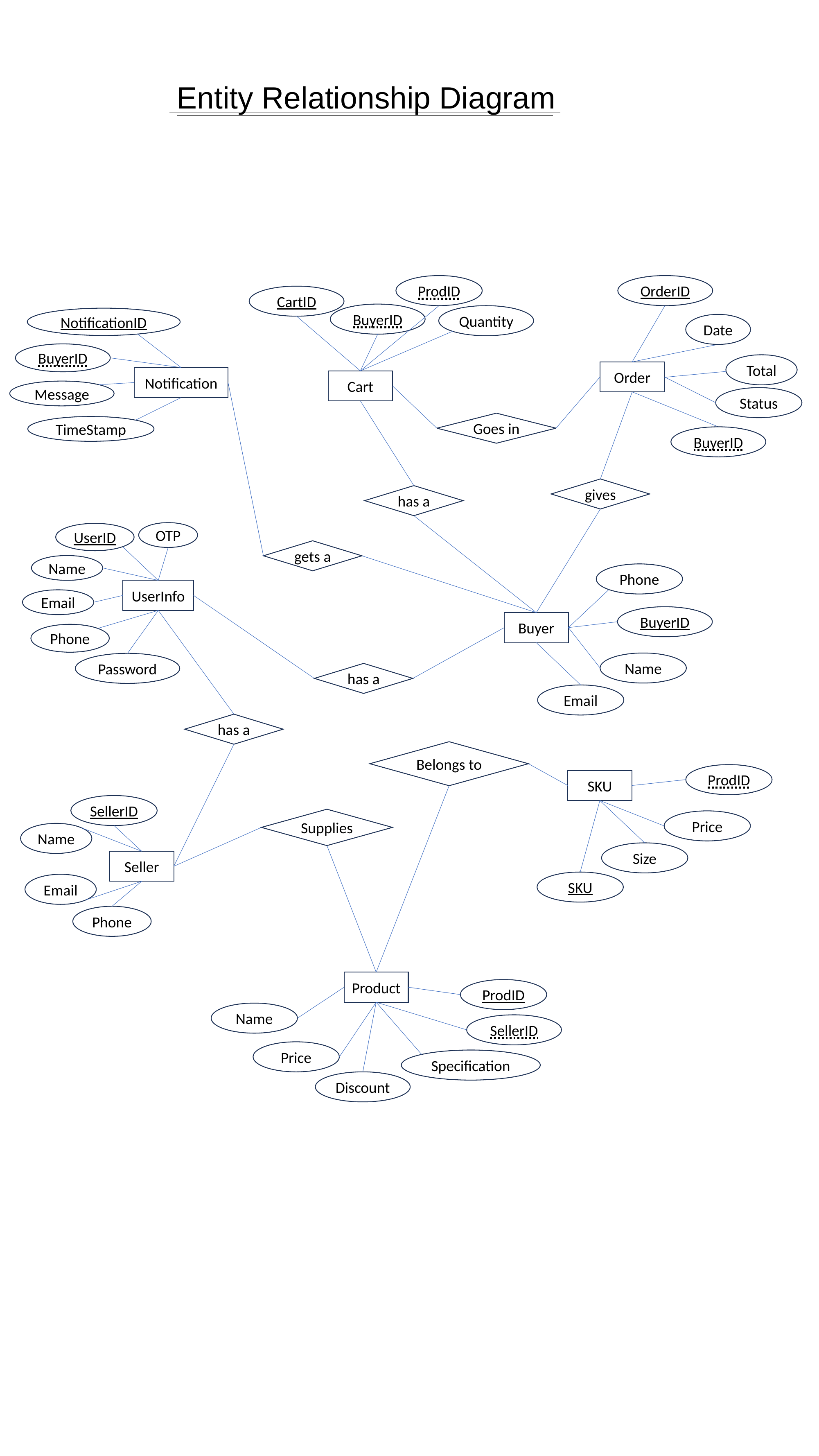

Entity Relationship Diagram
ProdID
OrderID
CartID
BuyerID
Quantity
NotificationID
Date
BuyerID
Total
Order
Notification
Cart
Message
Status
Goes in
TimeStamp
BuyerID
gives
has a
OTP
UserID
gets a
Name
Phone
UserInfo
Email
BuyerID
Buyer
Phone
Name
Password
has a
Email
has a
Belongs to
ProdID
SKU
SellerID
Supplies
Price
Name
Size
Seller
SKU
Email
Phone
Product
ProdID
Name
SellerID
Price
Specification
Discount